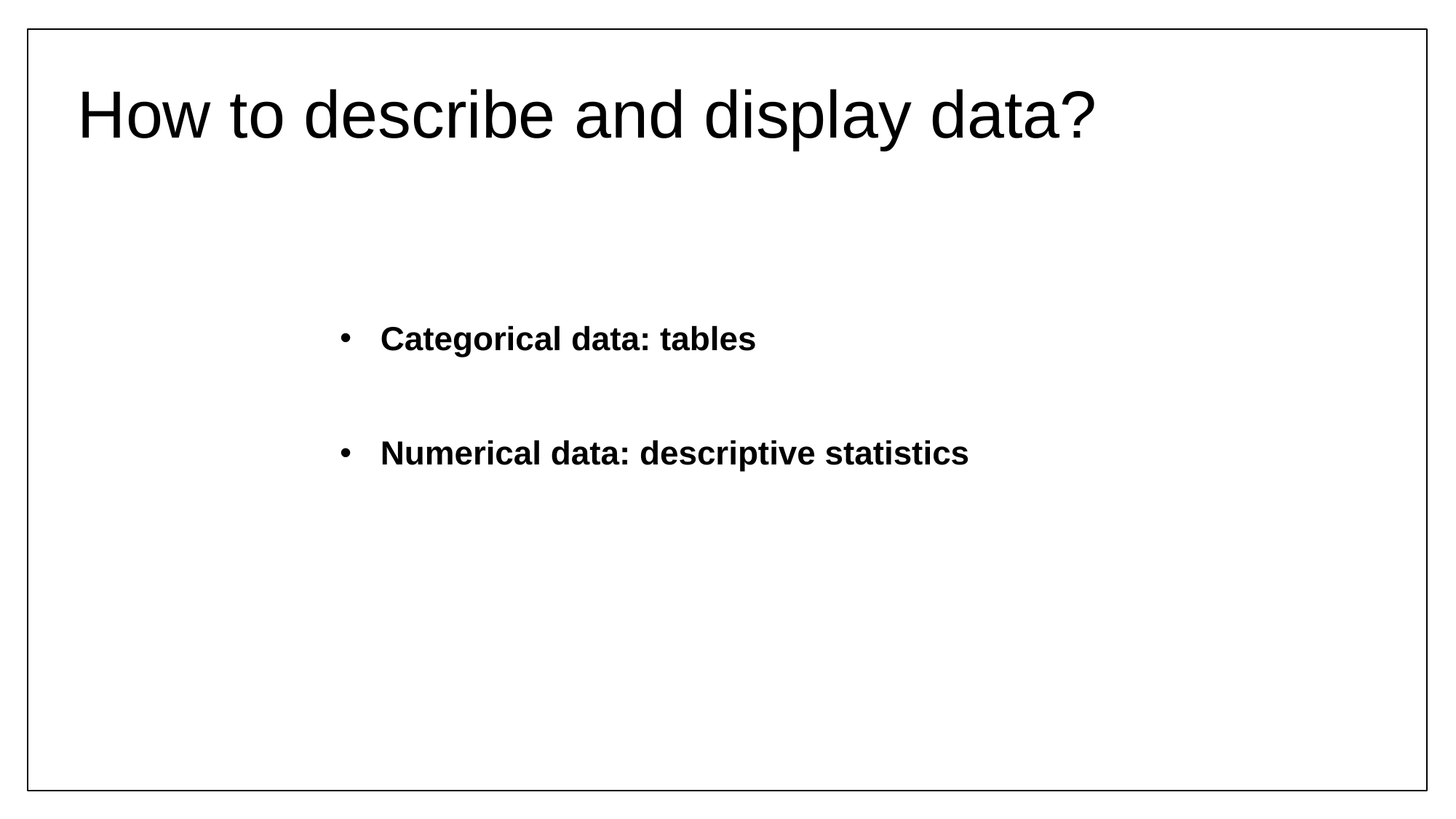

# How to describe and display data?
Categorical data: tables

Numerical data: descriptive statistics